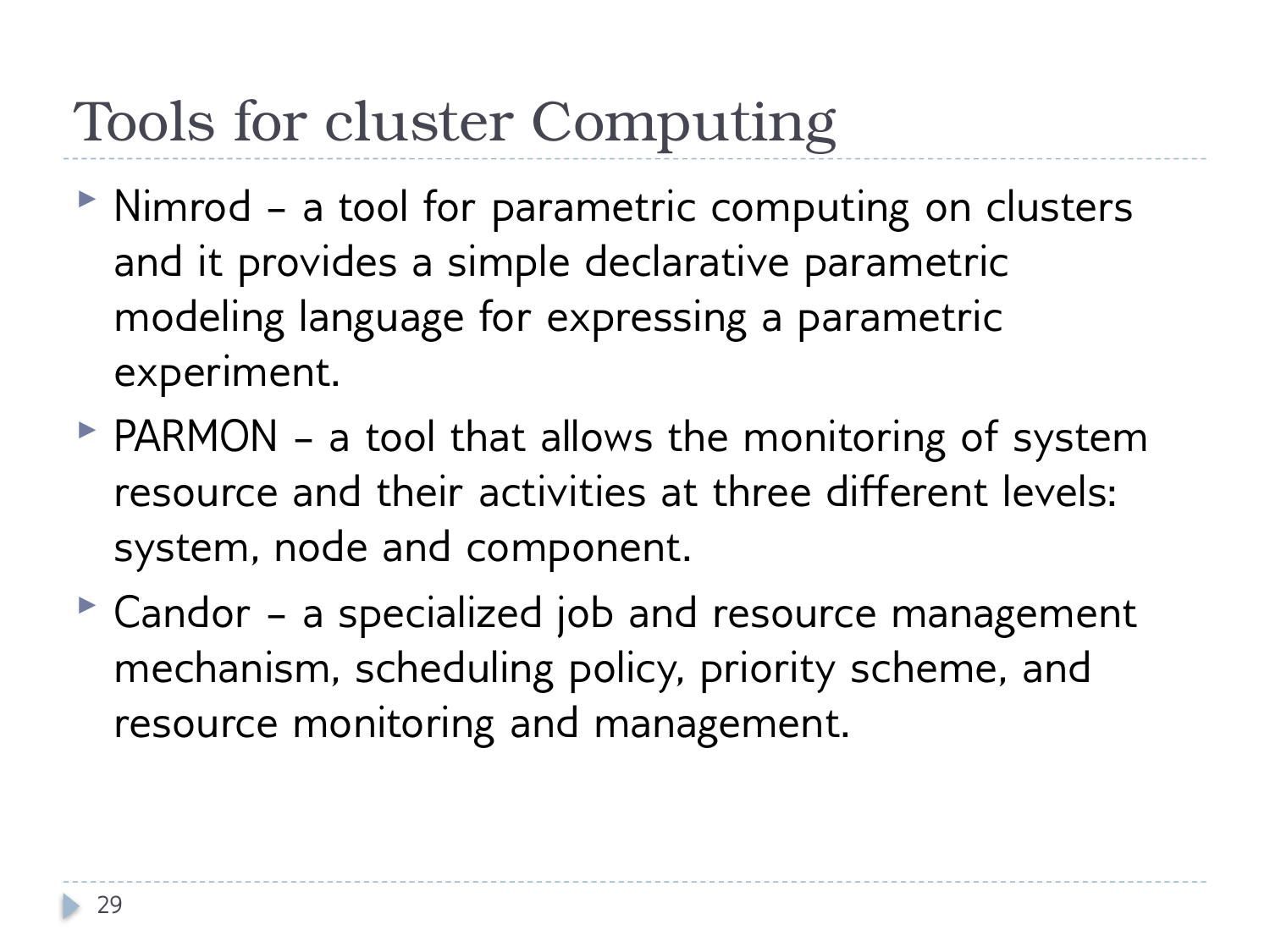

# Tools for cluster Computing
Nimrod – a tool for parametric computing on clusters and it provides a simple declarative parametric modeling language for expressing a parametric experiment.
PARMON – a tool that allows the monitoring of system resource and their activities at three different levels: system, node and component.
Candor – a specialized job and resource management mechanism, scheduling policy, priority scheme, and resource monitoring and management.

29